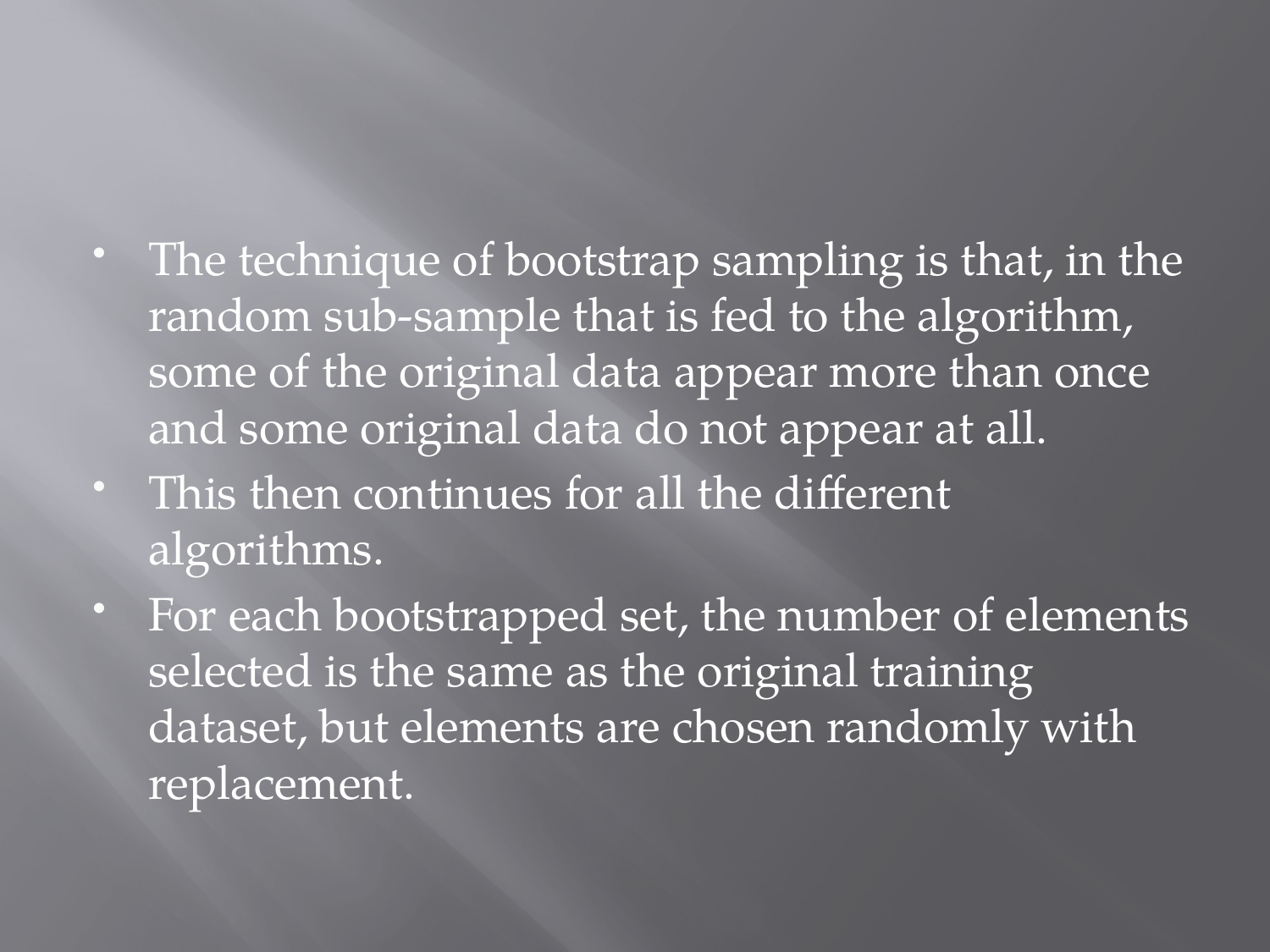

#
The technique of bootstrap sampling is that, in the random sub-sample that is fed to the algorithm, some of the original data appear more than once and some original data do not appear at all.
This then continues for all the different algorithms.
For each bootstrapped set, the number of elements selected is the same as the original training dataset, but elements are chosen randomly with replacement.